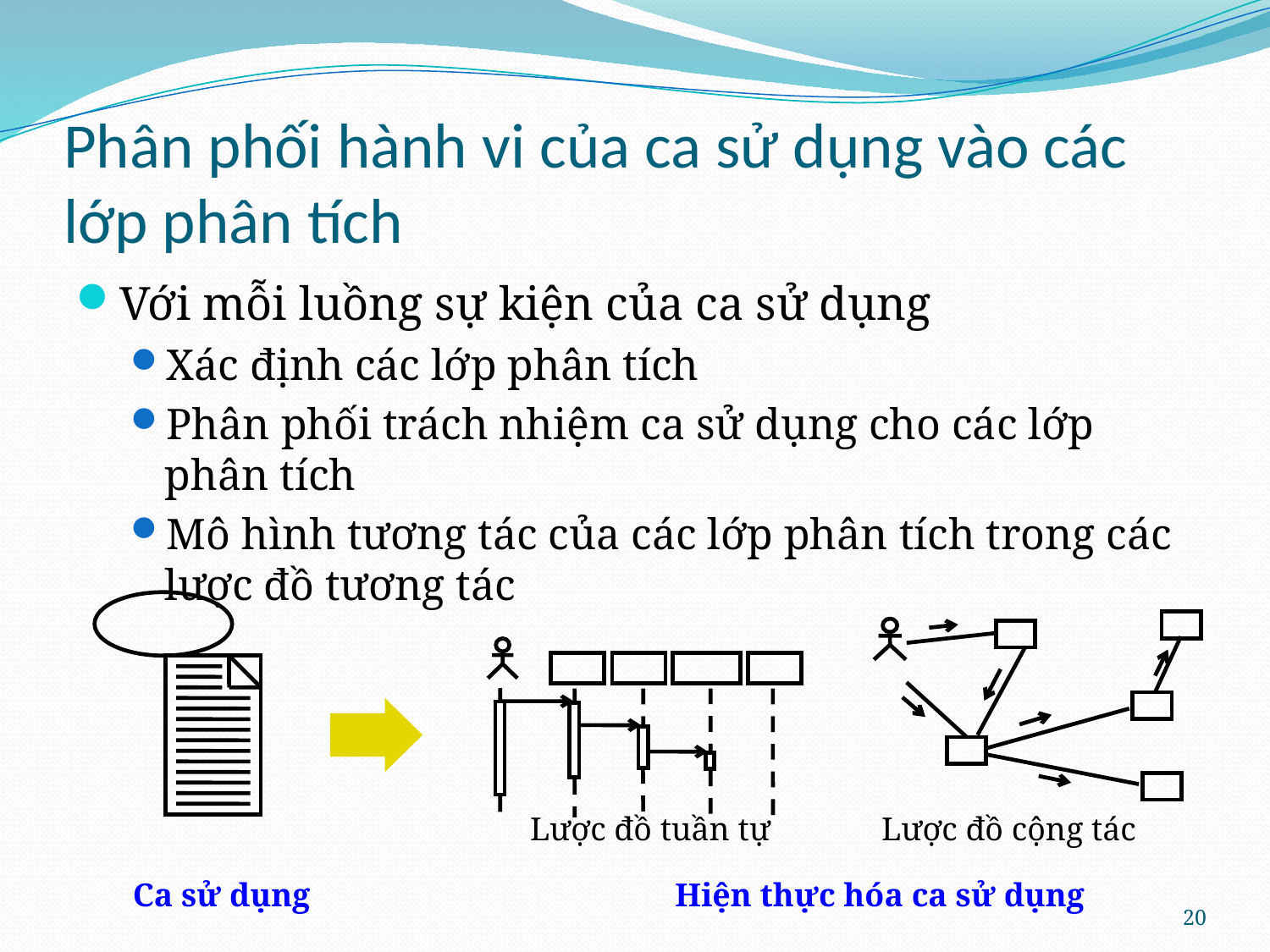

# Phân phối hành vi của ca sử dụng vào các lớp phân tích
Với mỗi luồng sự kiện của ca sử dụng
Xác định các lớp phân tích
Phân phối trách nhiệm ca sử dụng cho các lớp phân tích
Mô hình tương tác của các lớp phân tích trong các lược đồ tương tác

Lược đồ cộng tác

Lược đồ tuần tự

Ca sử dụng
Hiện thực hóa ca sử dụng
20